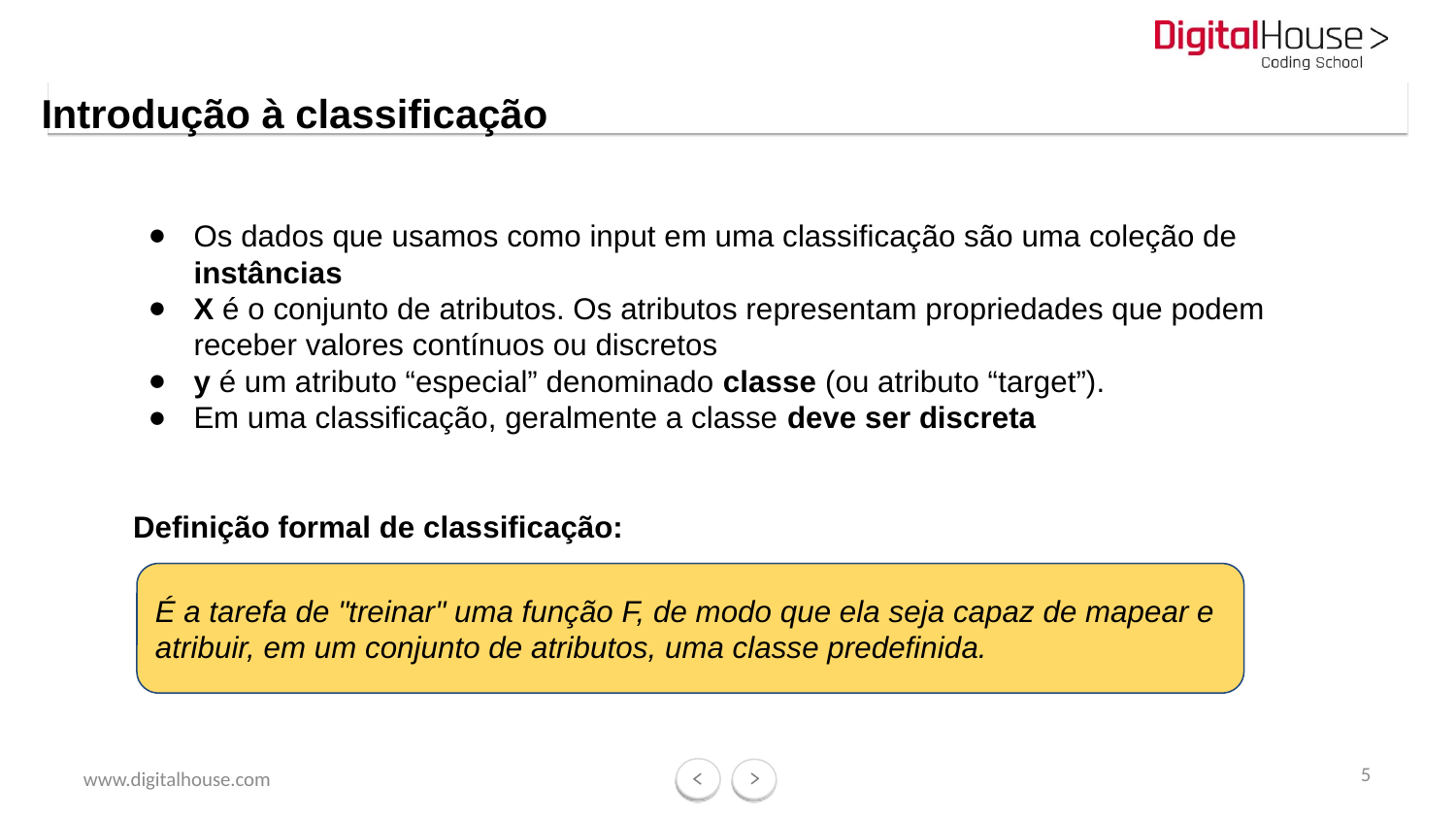

Introdução à classificação

Os dados que usamos como input em uma classificação são uma coleção de instâncias
X é o conjunto de atributos. Os atributos representam propriedades que podem receber valores contínuos ou discretos
y é um atributo “especial” denominado classe (ou atributo “target”).
Em uma classificação, geralmente a classe deve ser discreta

Definição formal de classificação:

É a tarefa de "treinar" uma função F, de modo que ela seja capaz de mapear e atribuir, em um conjunto de atributos, uma classe predefinida.
5